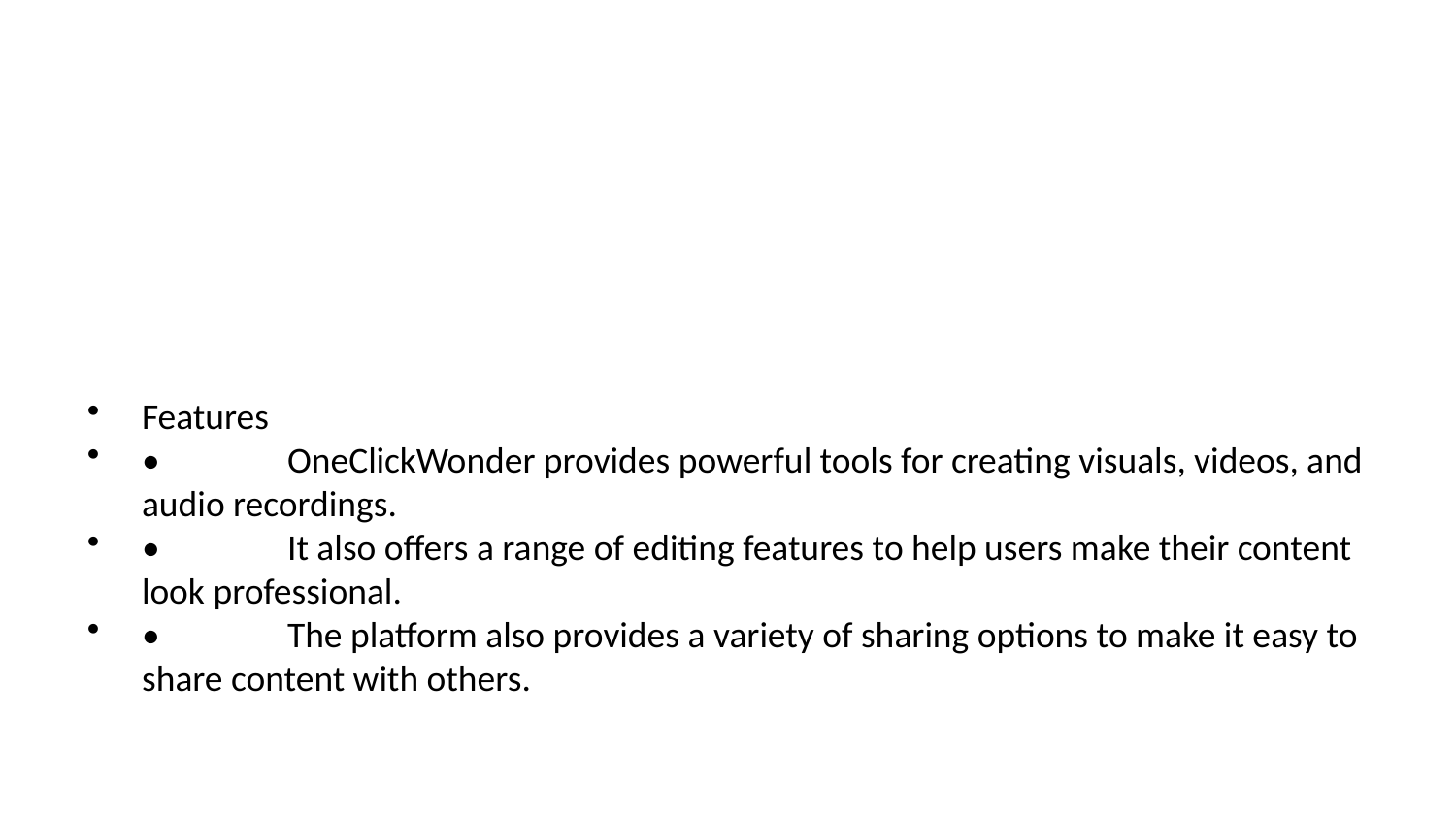

Features
•	OneClickWonder provides powerful tools for creating visuals, videos, and audio recordings.
•	It also offers a range of editing features to help users make their content look professional.
•	The platform also provides a variety of sharing options to make it easy to share content with others.